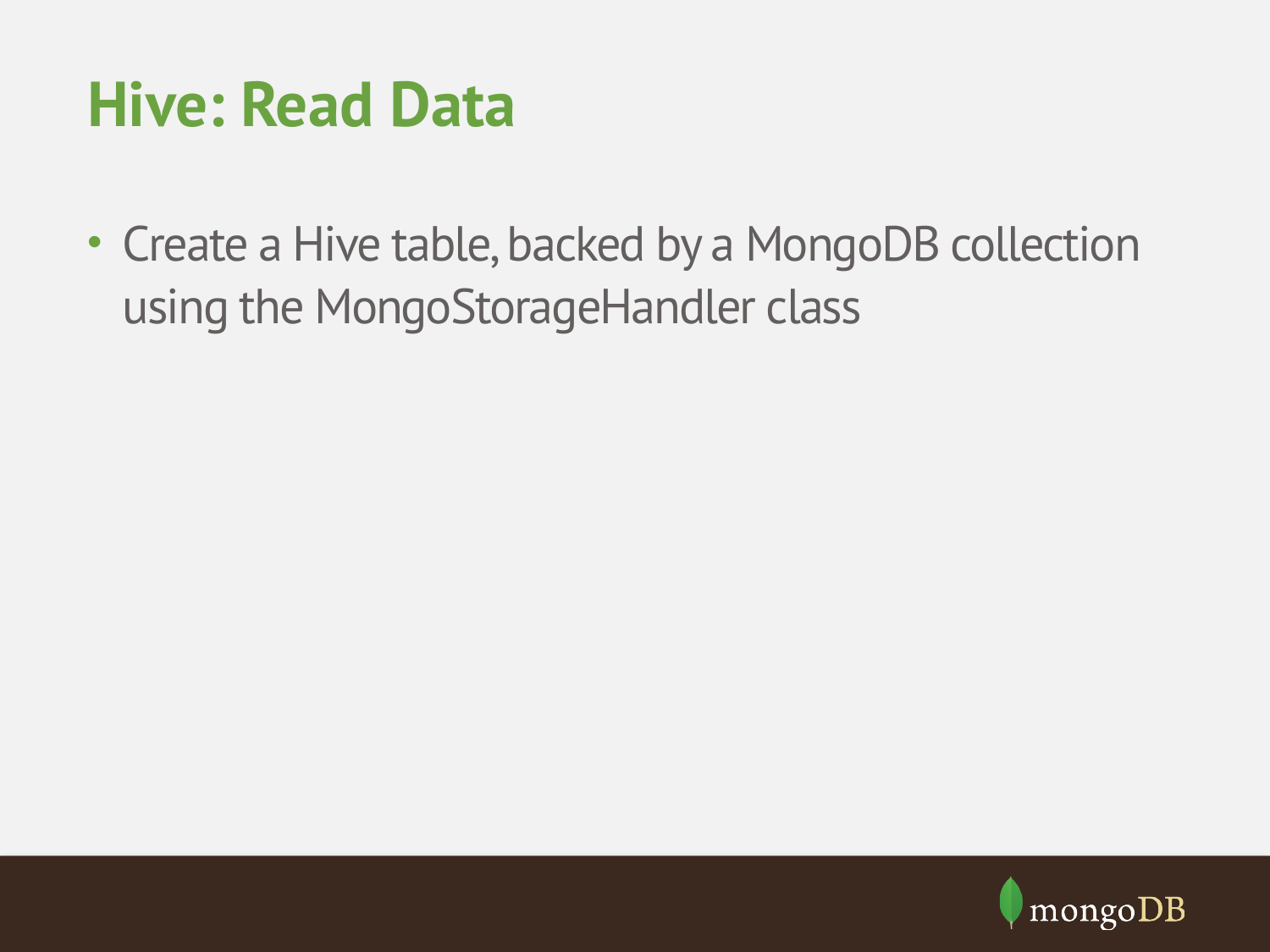

# Hive: Read Data
Create a Hive table, backed by a MongoDB collection using the MongoStorageHandler class